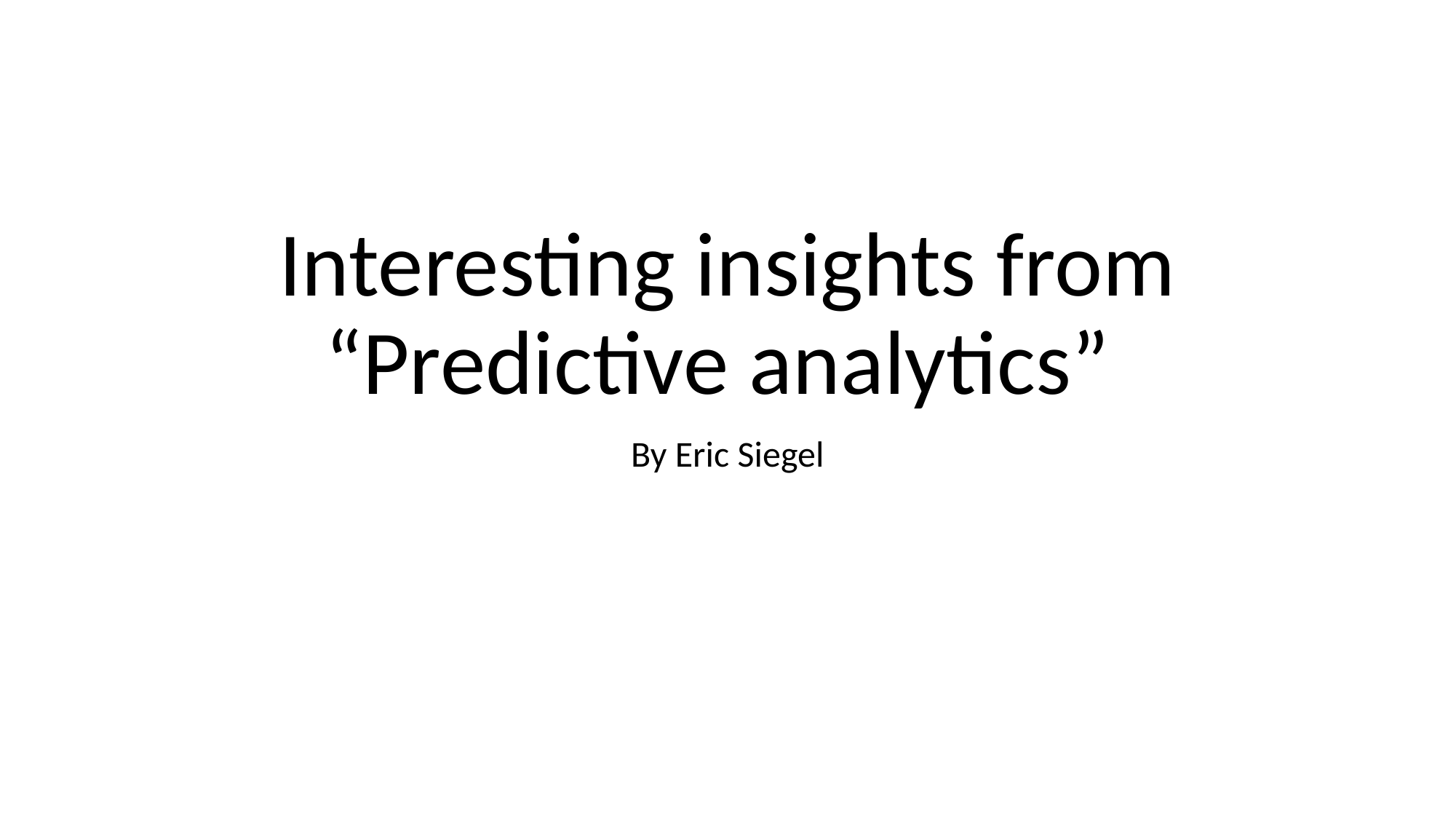

# Interesting insights from “Predictive analytics”
By Eric Siegel